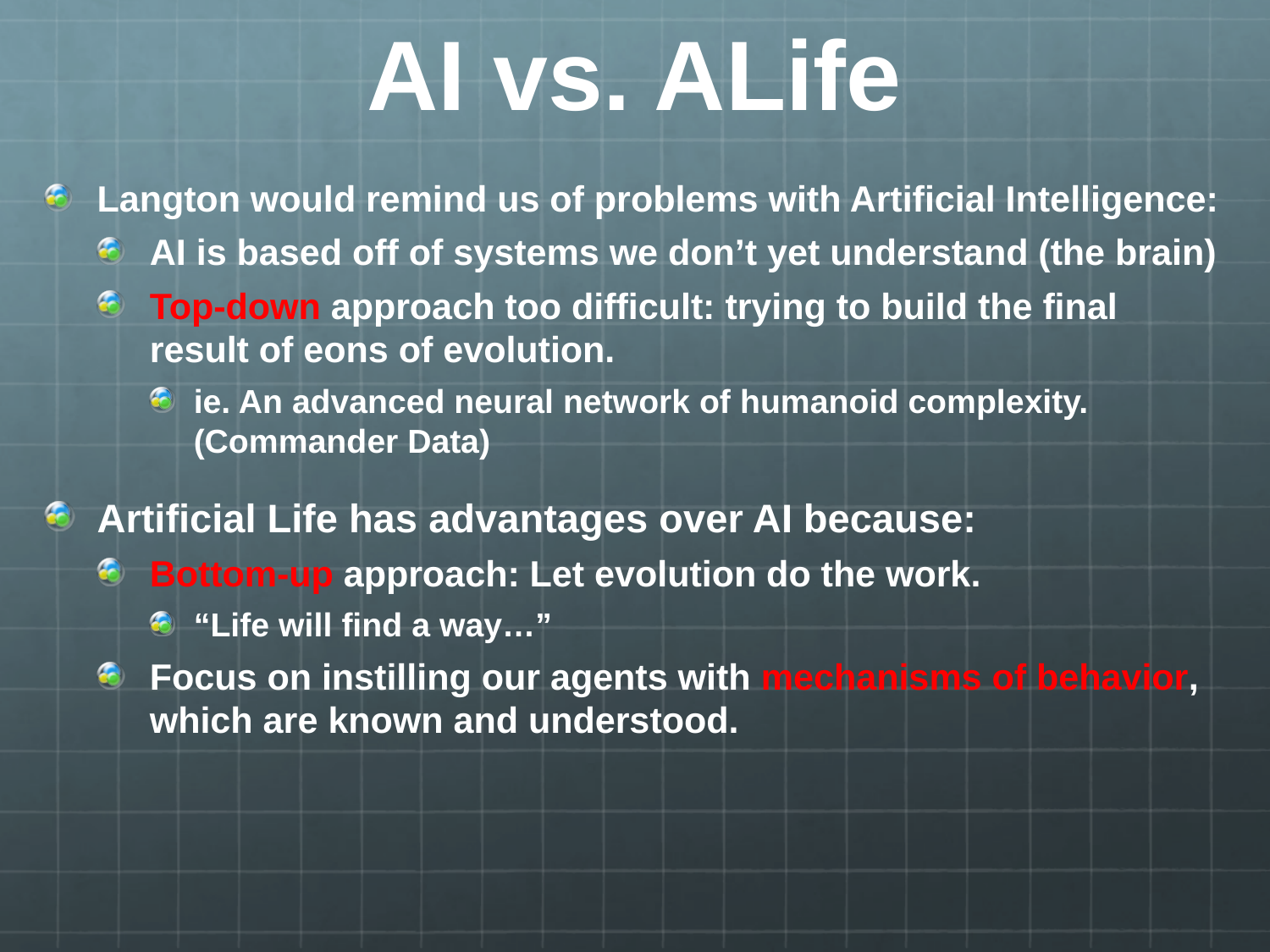

# AI vs. ALife
Langton would remind us of problems with Artificial Intelligence:
AI is based off of systems we don’t yet understand (the brain)
Top-down approach too difficult: trying to build the final result of eons of evolution.
ie. An advanced neural network of humanoid complexity. (Commander Data)
Artificial Life has advantages over AI because:
Bottom-up approach: Let evolution do the work.
“Life will find a way…”
Focus on instilling our agents with mechanisms of behavior, which are known and understood.